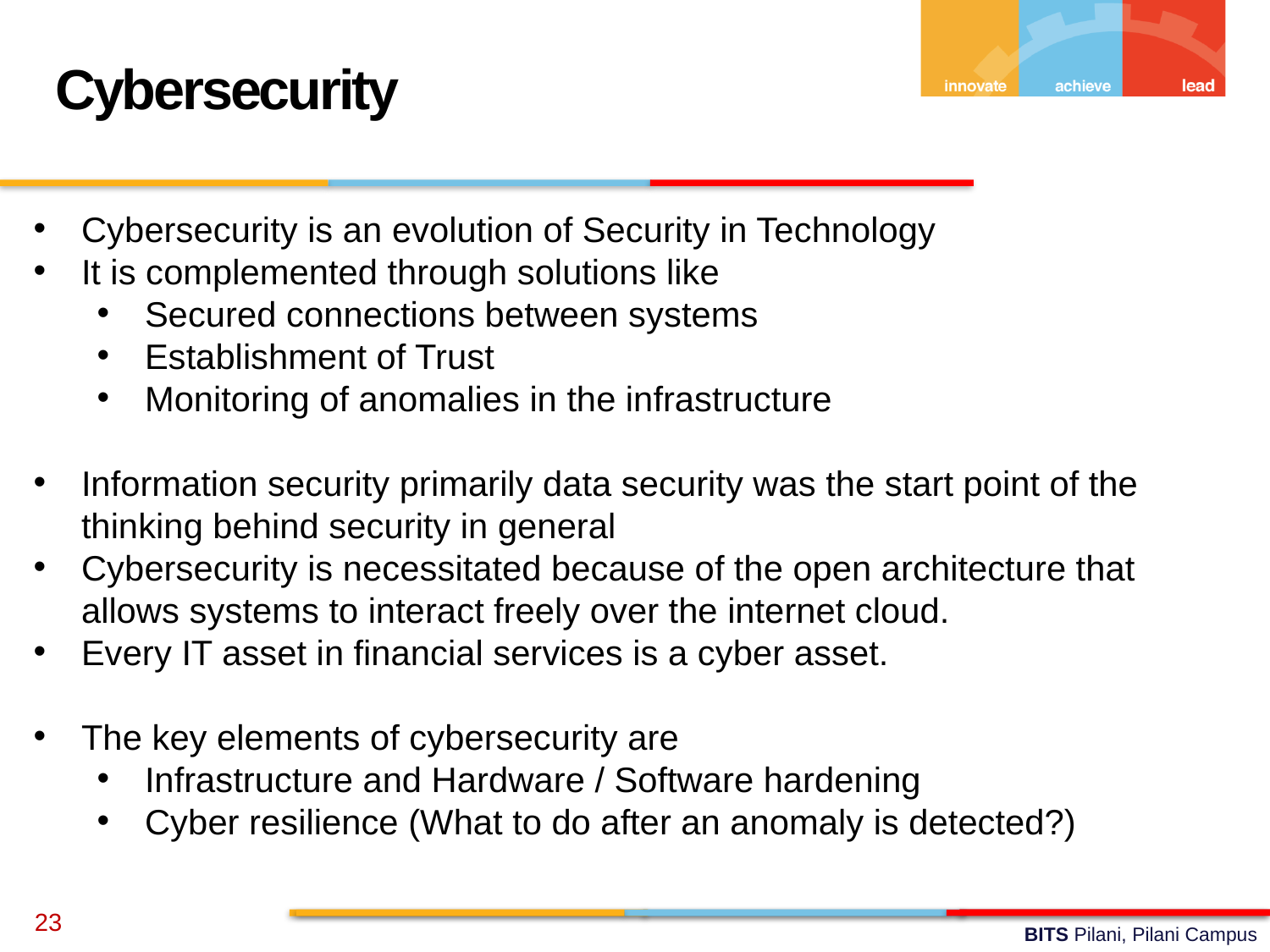

Cybersecurity
Cybersecurity is an evolution of Security in Technology
It is complemented through solutions like
Secured connections between systems
Establishment of Trust
Monitoring of anomalies in the infrastructure

Information security primarily data security was the start point of the thinking behind security in general
Cybersecurity is necessitated because of the open architecture that allows systems to interact freely over the internet cloud.
Every IT asset in financial services is a cyber asset.

The key elements of cybersecurity are
Infrastructure and Hardware / Software hardening
Cyber resilience (What to do after an anomaly is detected?)
23